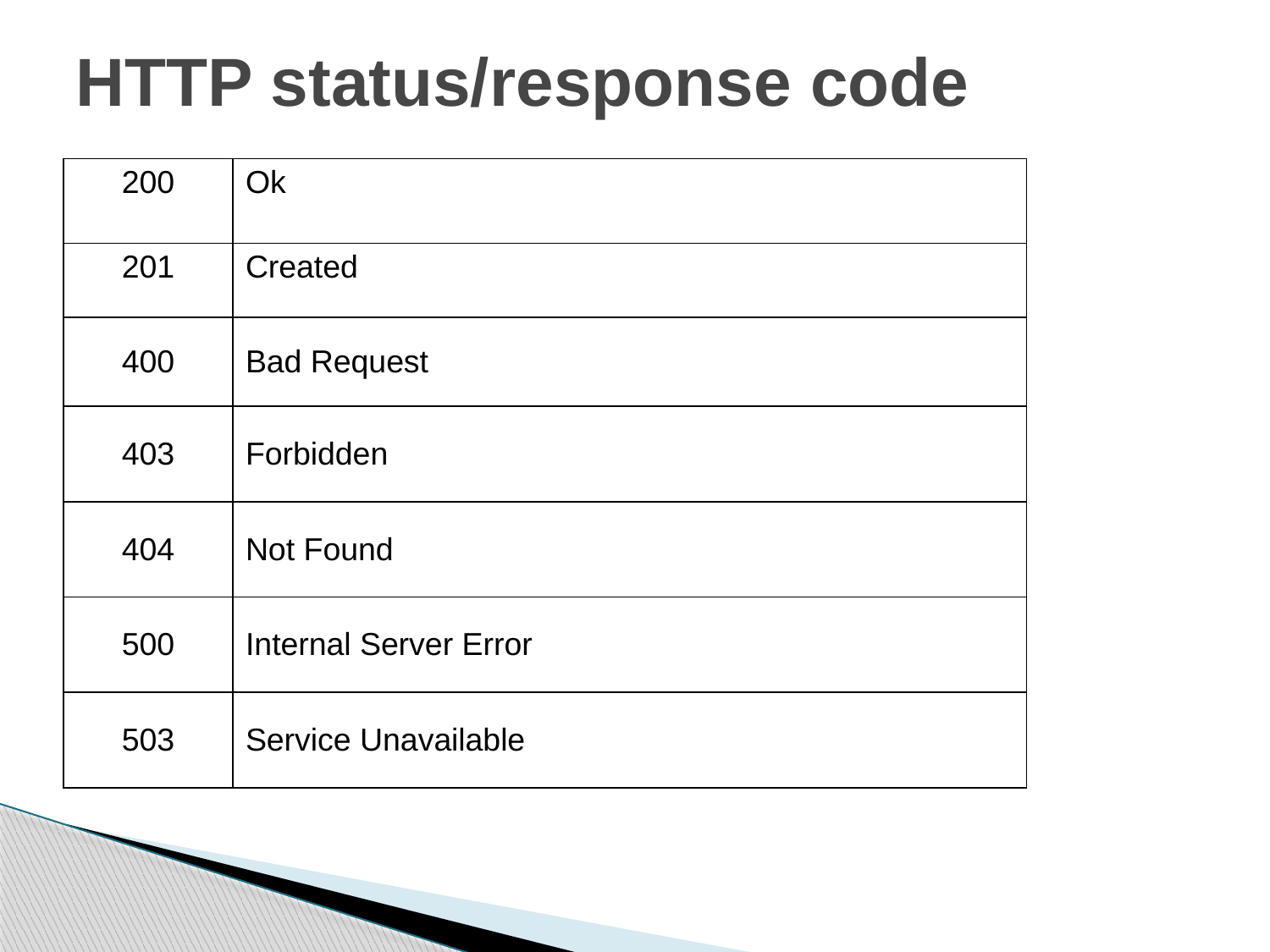

# HTTP status/response code
| 200 | Ok |
| --- | --- |
| 201 | Created |
| 400 | Bad Request |
| 403 | Forbidden |
| 404 | Not Found |
| 500 | Internal Server Error |
| 503 | Service Unavailable |